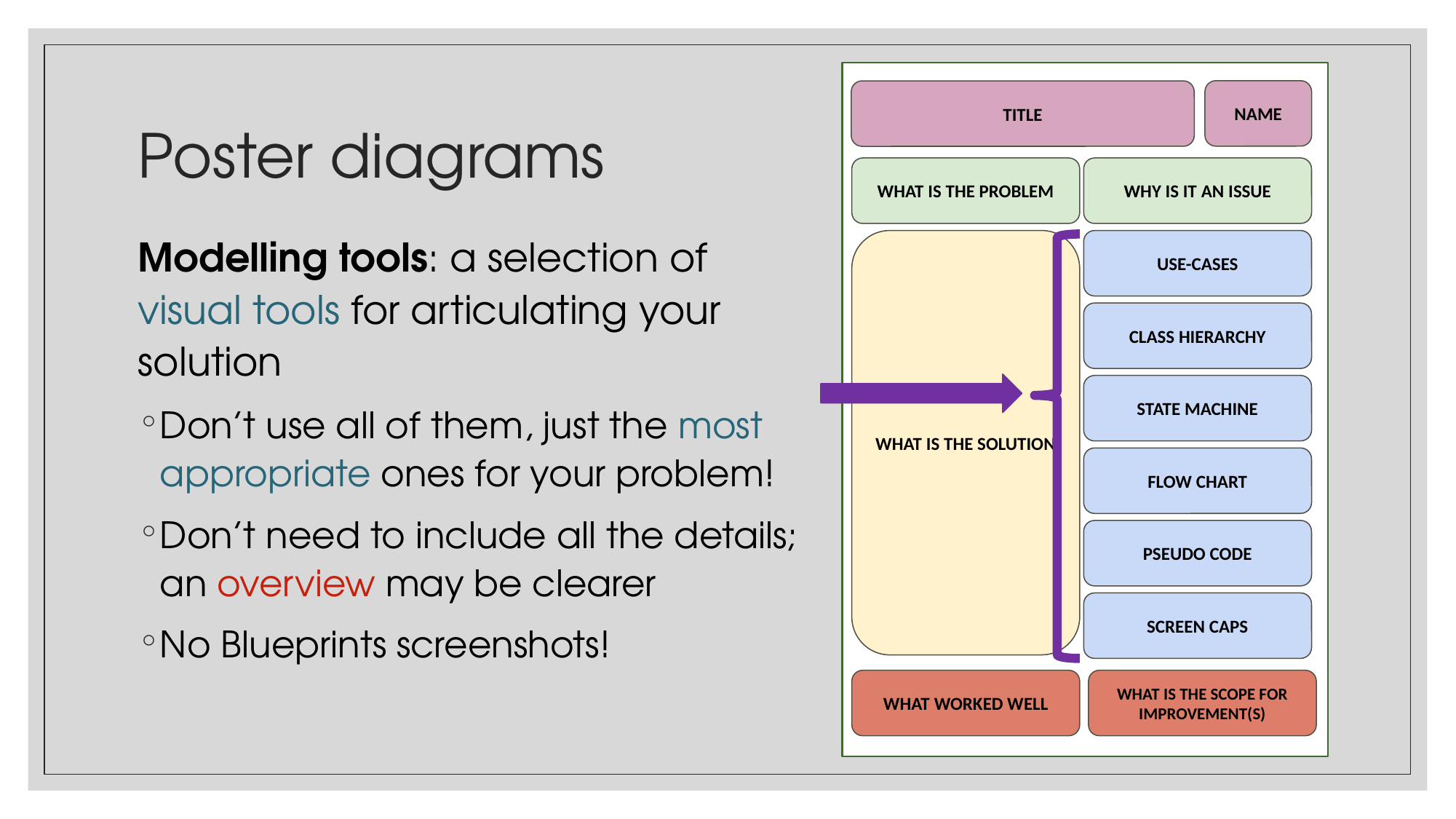

NAME
TITLE
WHAT IS THE PROBLEM
WHY IS IT AN ISSUE
WHAT IS THE SOLUTION
USE-CASES
CLASS HIERARCHY
STATE MACHINE
FLOW CHART
PSEUDO CODE
SCREEN CAPS
WHAT WORKED WELL
WHAT IS THE SCOPE FOR IMPROVEMENT(S)
# Poster diagrams
Modelling tools: a selection of visual tools for articulating your solution
Don’t use all of them, just the most appropriate ones for your problem!
Don’t need to include all the details; an overview may be clearer
No Blueprints screenshots!